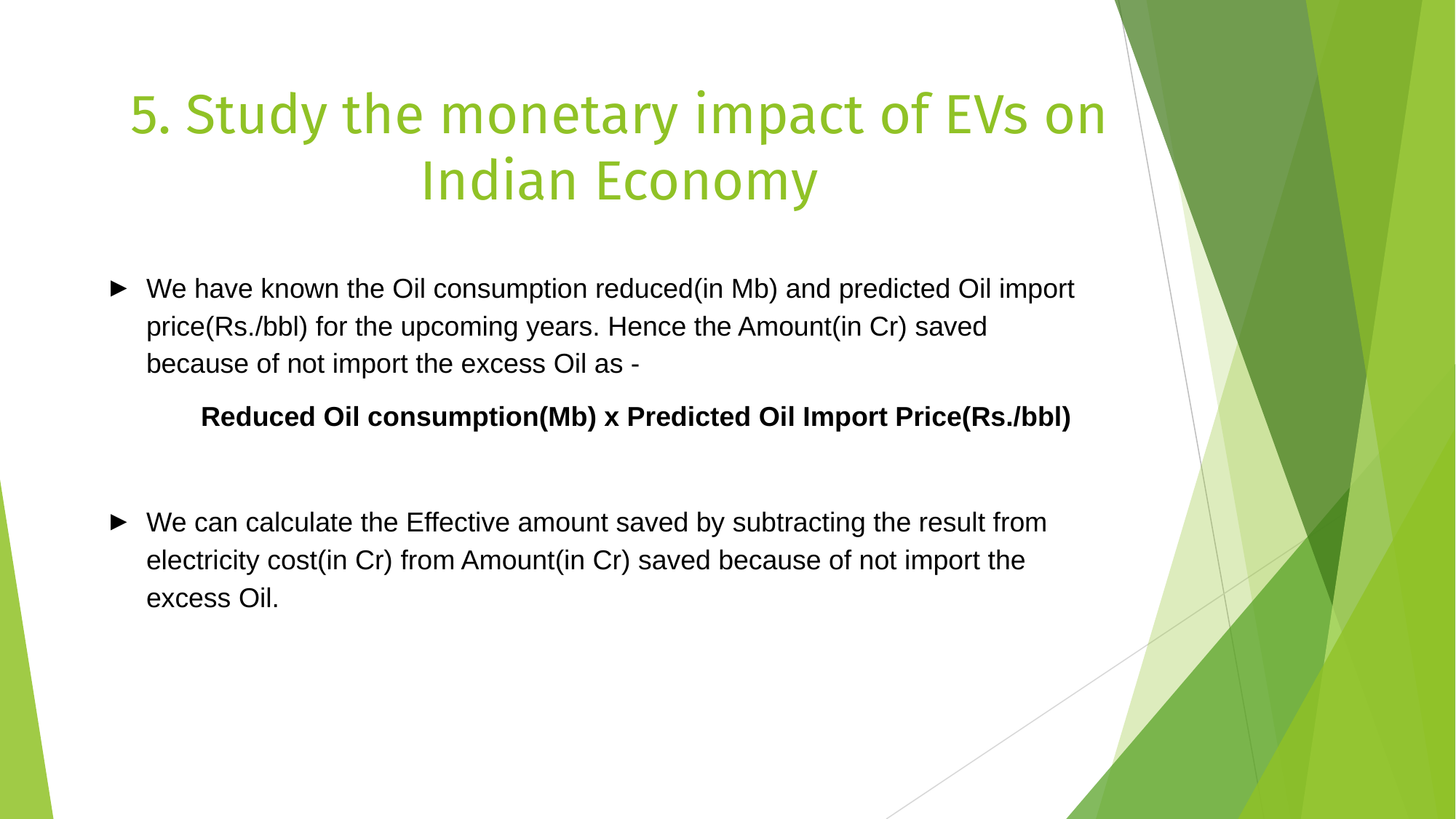

# 5. Study the monetary impact of EVs on Indian Economy

We have known the Oil consumption reduced(in Mb) and predicted Oil import price(Rs./bbl) for the upcoming years. Hence the Amount(in Cr) saved because of not import the excess Oil as -
Reduced Oil consumption(Mb) x Predicted Oil Import Price(Rs./bbl)

We can calculate the Effective amount saved by subtracting the result from electricity cost(in Cr) from Amount(in Cr) saved because of not import the excess Oil.